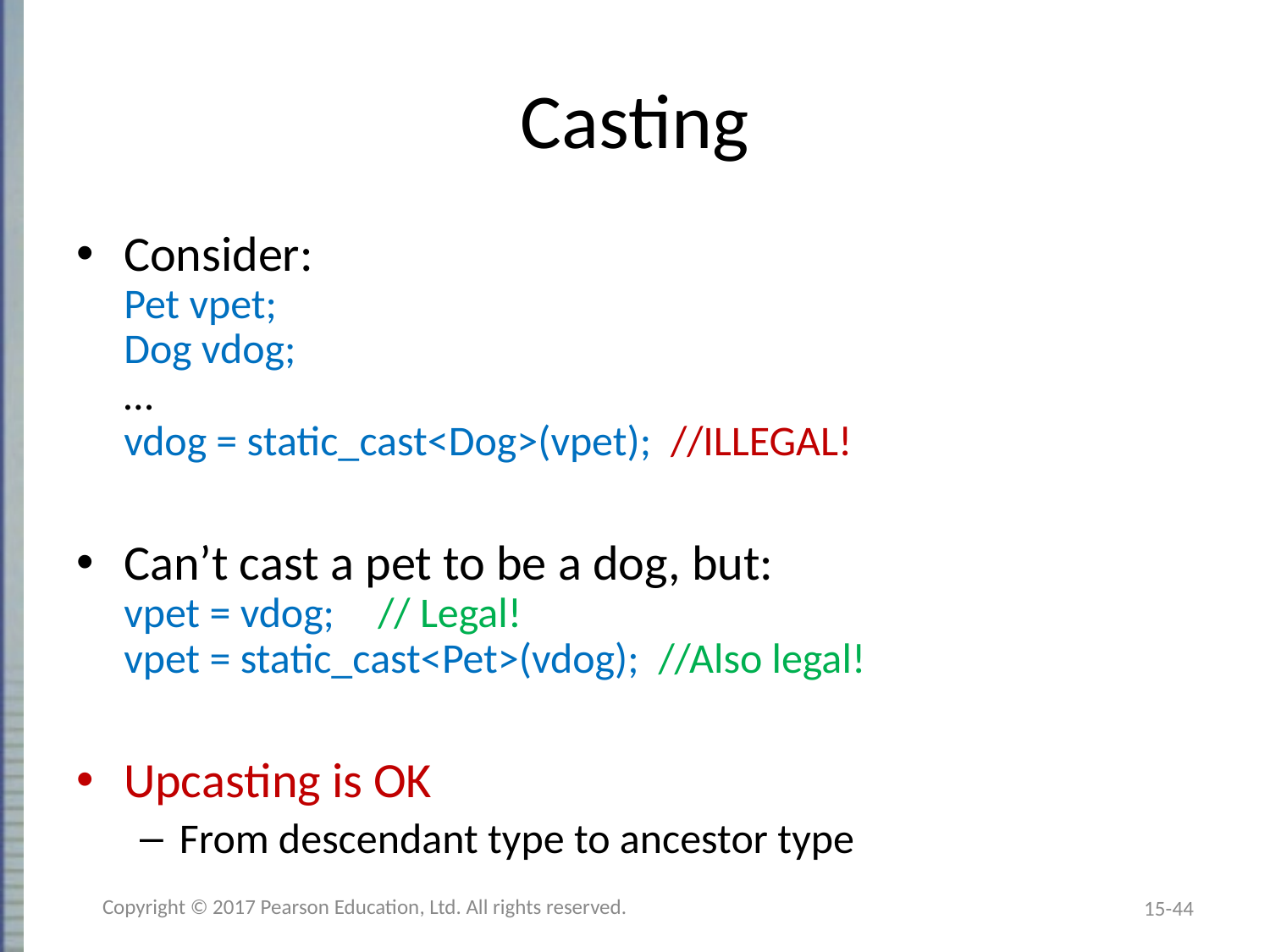

# Casting
Consider:
Pet vpet;
Dog vdog;
…
vdog = static_cast<Dog>(vpet);  //ILLEGAL!

Can’t cast a pet to be a dog, but:
vpet = vdog;	// Legal!
vpet = static_cast<Pet>(vdog);  //Also legal!

Upcasting is OK
From descendant type to ancestor type
Copyright © 2017 Pearson Education, Ltd. All rights reserved.
15-44